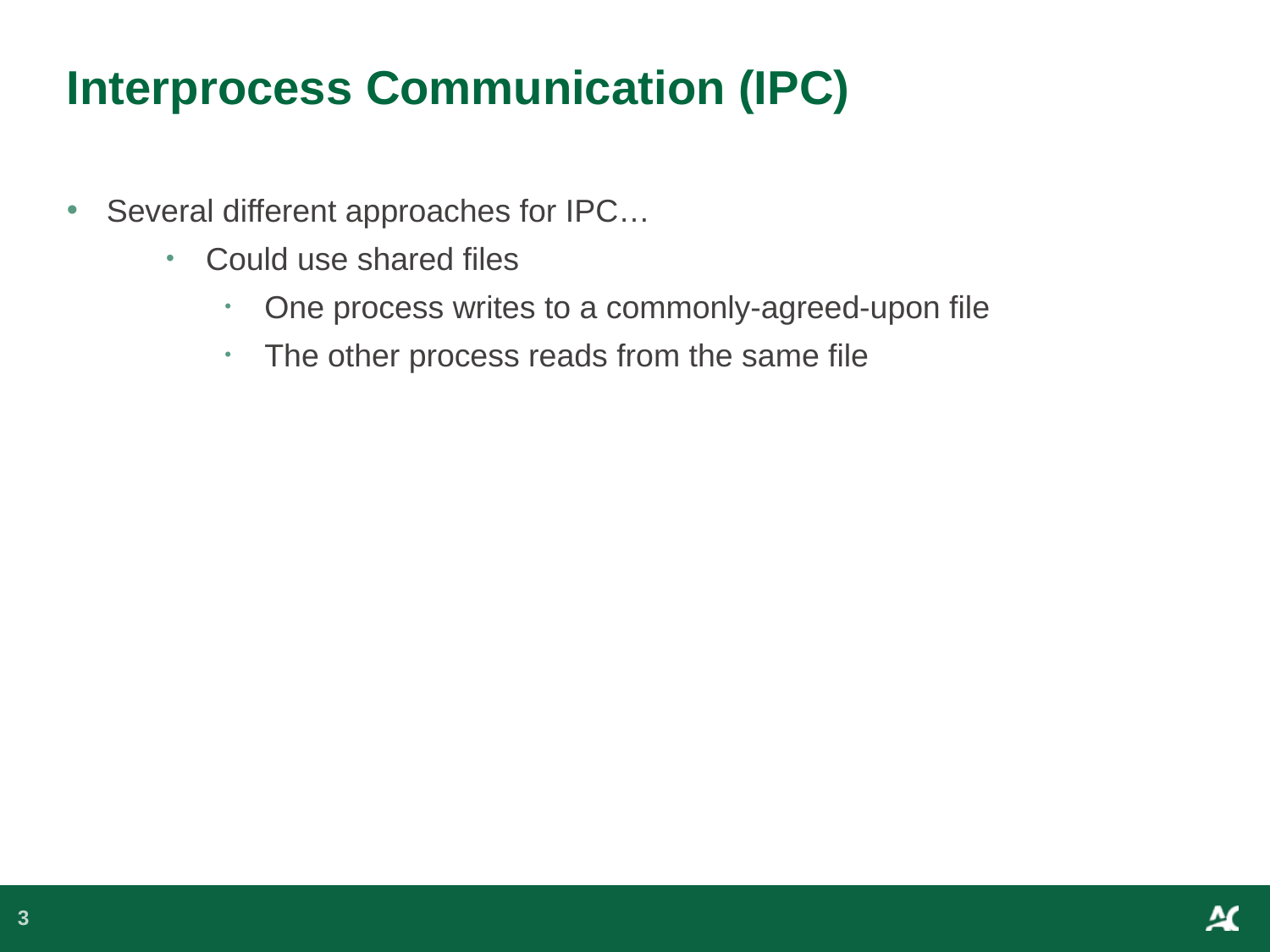

# Interprocess Communication (IPC)
Several different approaches for IPC…
Could use shared files
One process writes to a commonly-agreed-upon file
The other process reads from the same file

3